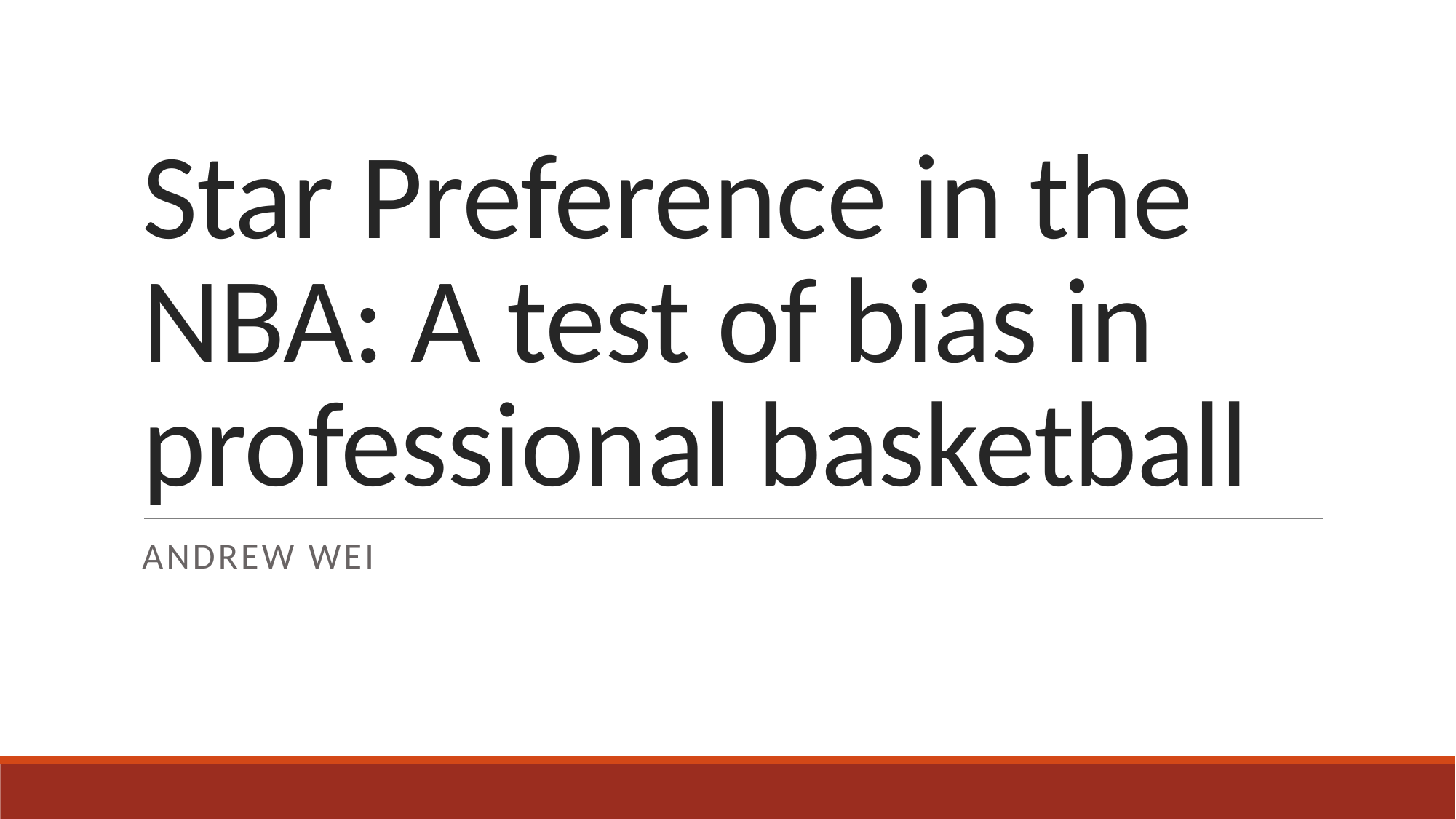

# Star Preference in the NBA: A test of bias in professional basketball
Andrew Wei